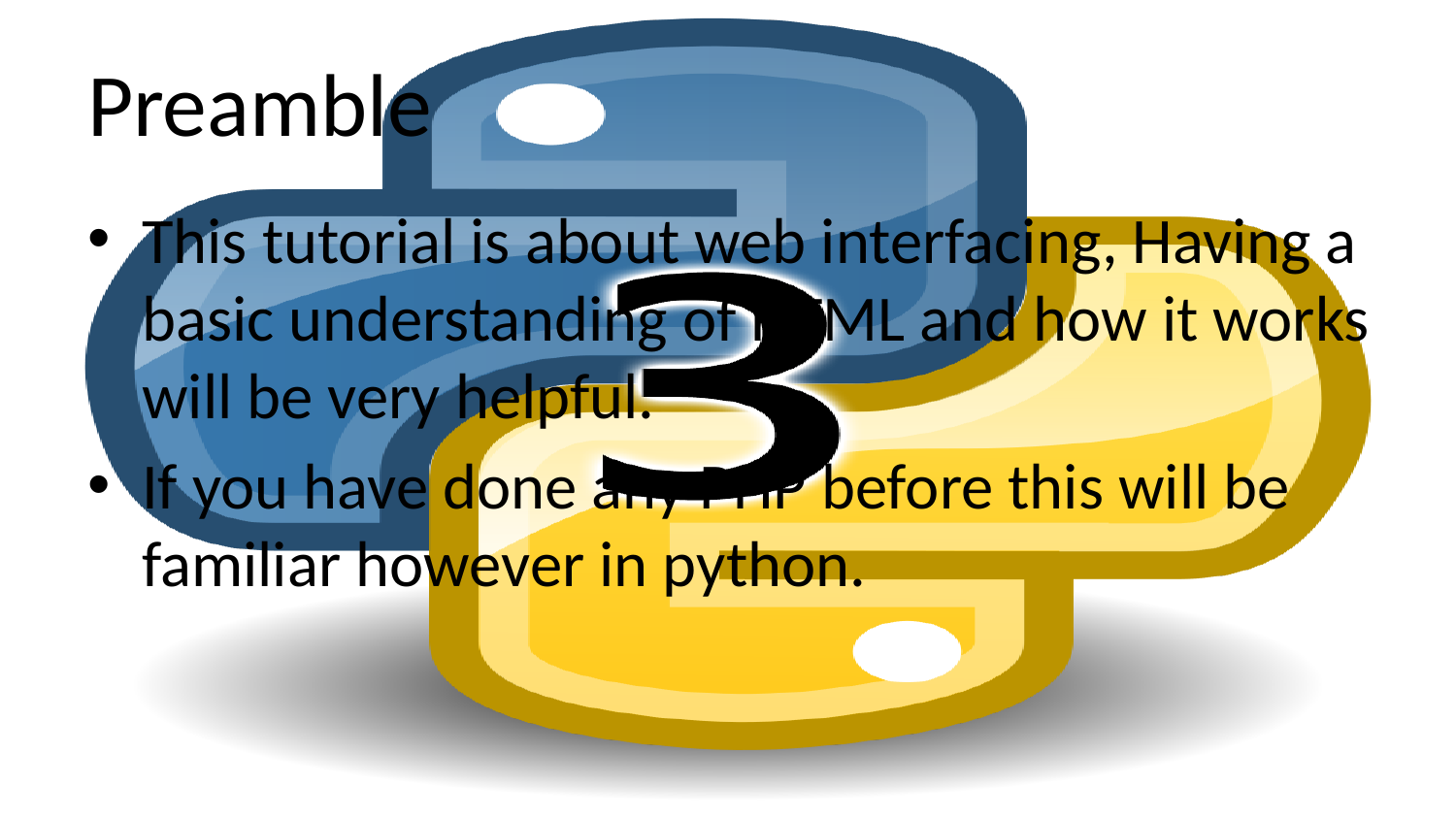

# Preamble
This tutorial is about web interfacing, Having a basic understanding of HTML and how it works will be very helpful.
If you have done any PHP before this will be familiar however in python.